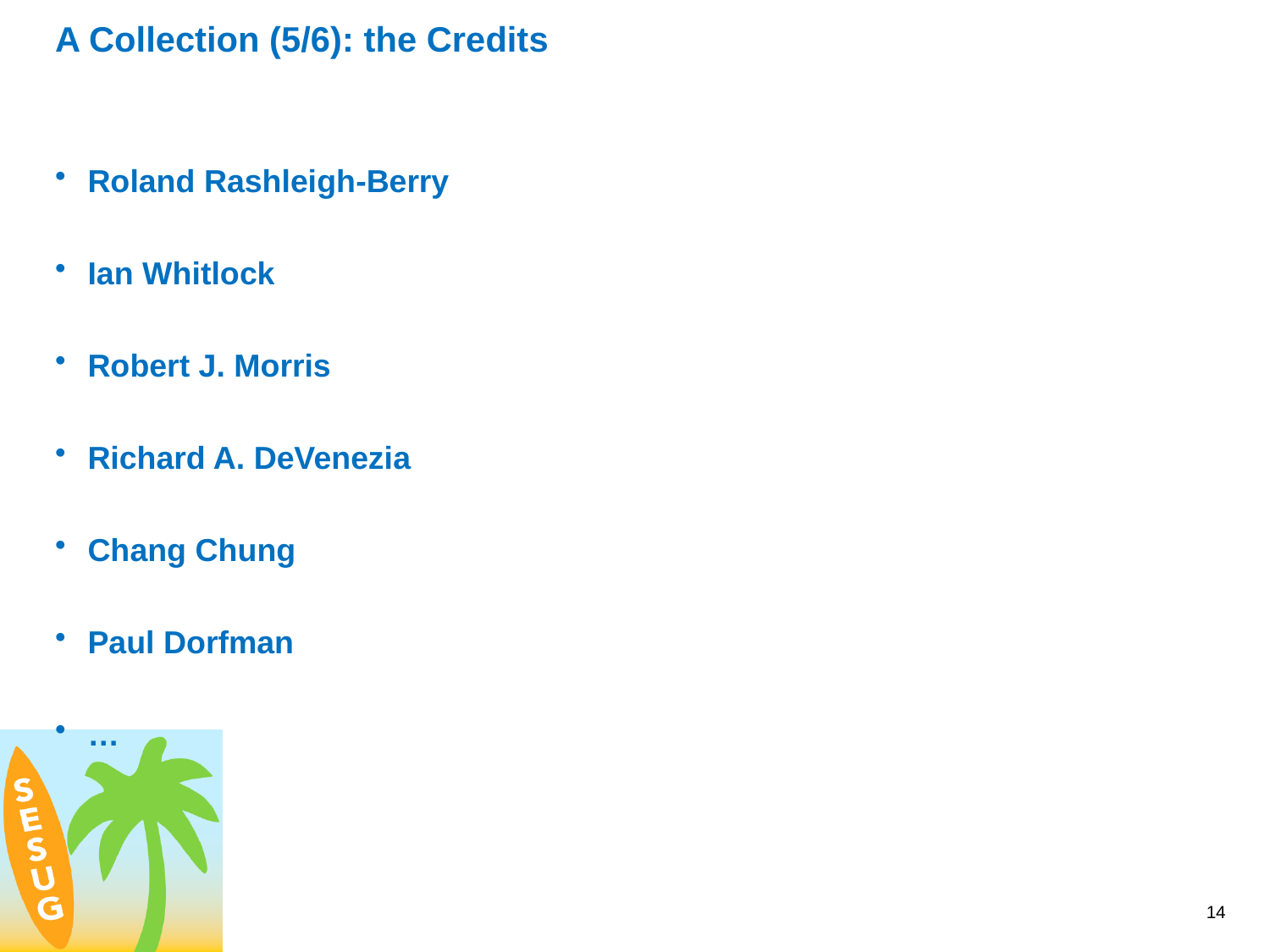

# A Collection (5/6): the Credits
Roland Rashleigh-Berry

Ian Whitlock

Robert J. Morris

Richard A. DeVenezia

Chang Chung

Paul Dorfman

…